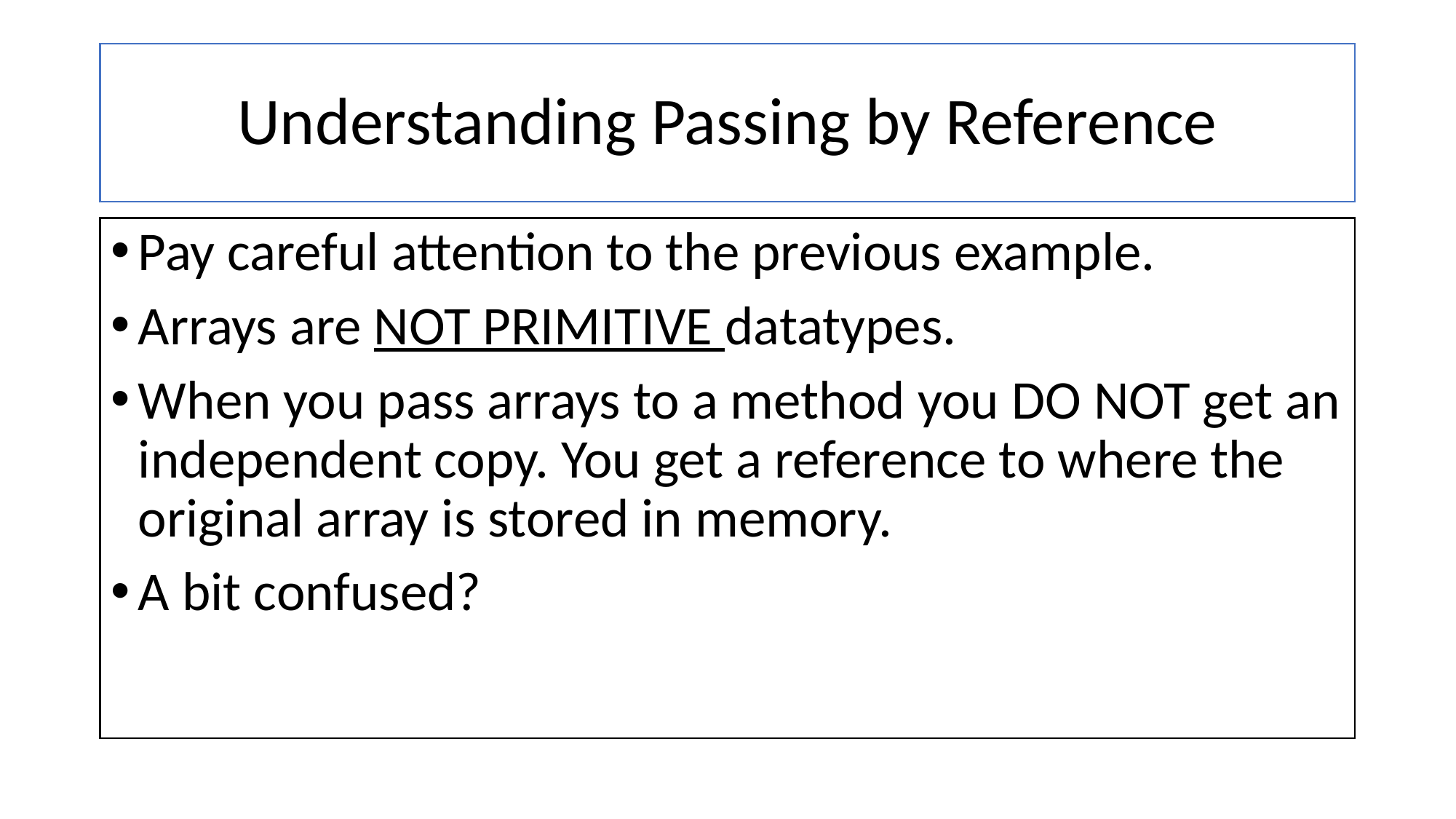

# Understanding Passing by Reference
Pay careful attention to the previous example.
Arrays are NOT PRIMITIVE datatypes.
When you pass arrays to a method you DO NOT get an independent copy. You get a reference to where the original array is stored in memory.
A bit confused?